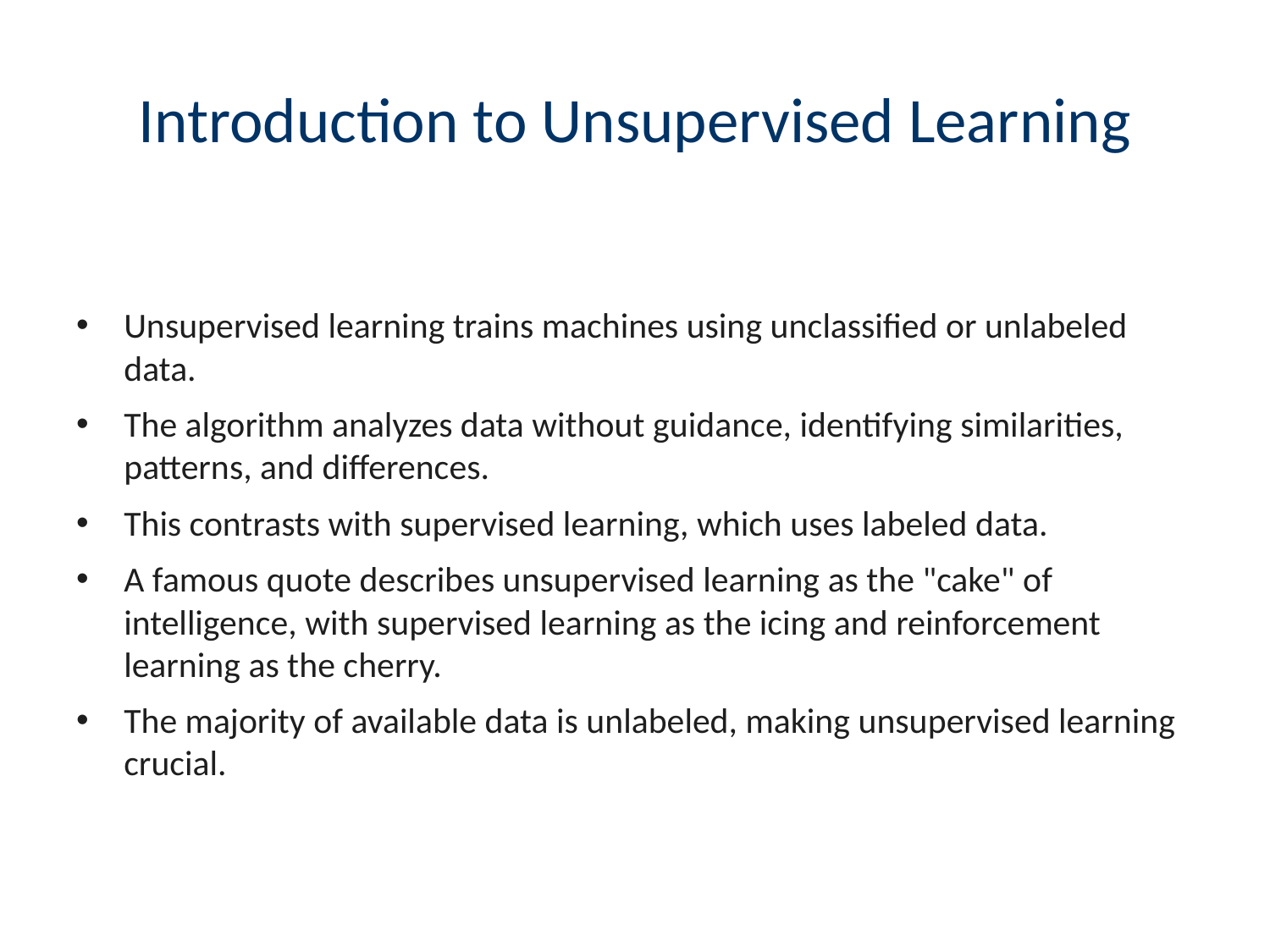

# Introduction to Unsupervised Learning

Unsupervised learning trains machines using unclassified or unlabeled data.
The algorithm analyzes data without guidance, identifying similarities, patterns, and differences.
This contrasts with supervised learning, which uses labeled data.
A famous quote describes unsupervised learning as the "cake" of intelligence, with supervised learning as the icing and reinforcement learning as the cherry.
The majority of available data is unlabeled, making unsupervised learning crucial.